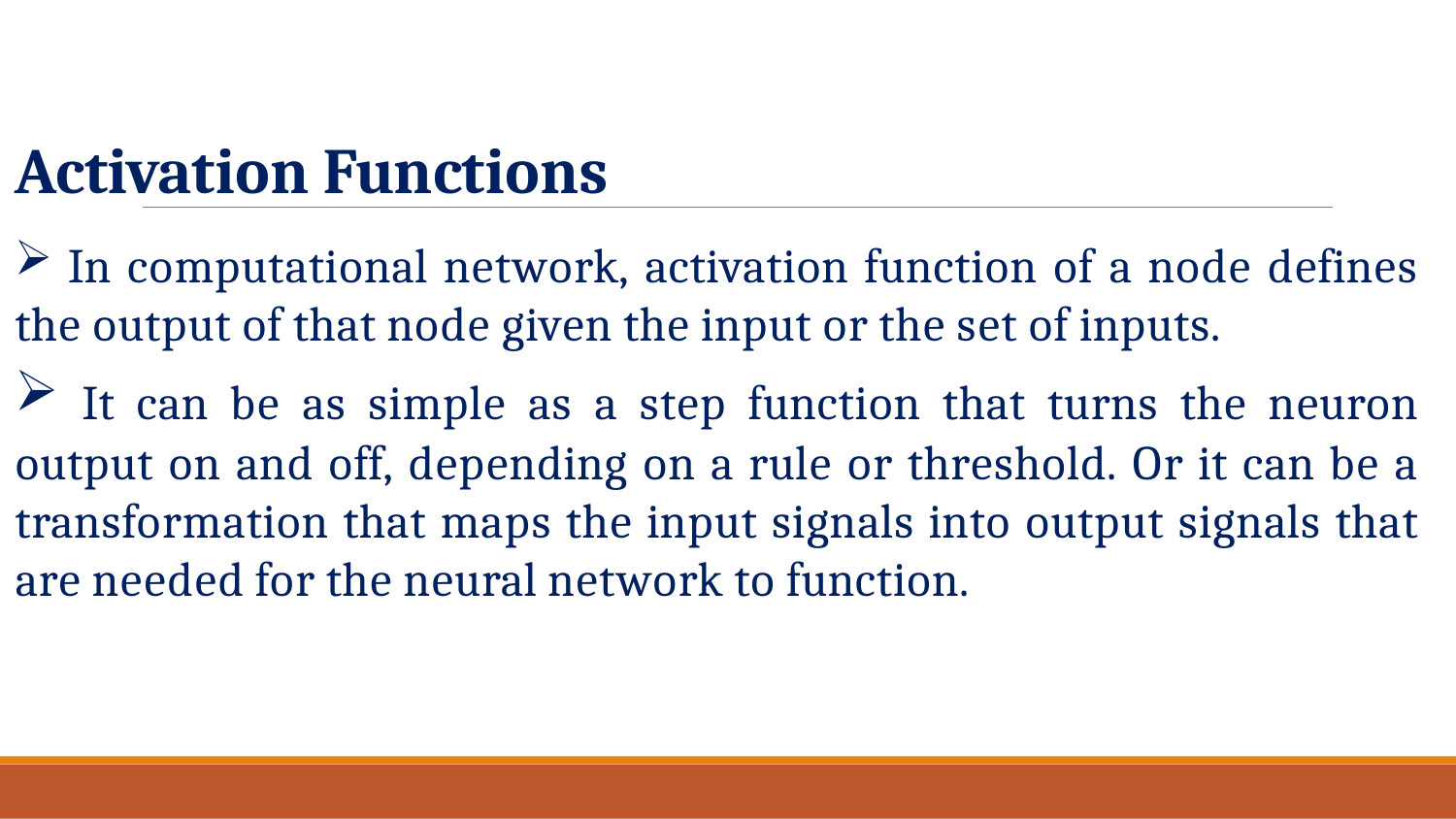

Activation Functions
 In computational network, activation function of a node defines the output of that node given the input or the set of inputs.
 It can be as simple as a step function that turns the neuron output on and off, depending on a rule or threshold. Or it can be a transformation that maps the input signals into output signals that are needed for the neural network to function.